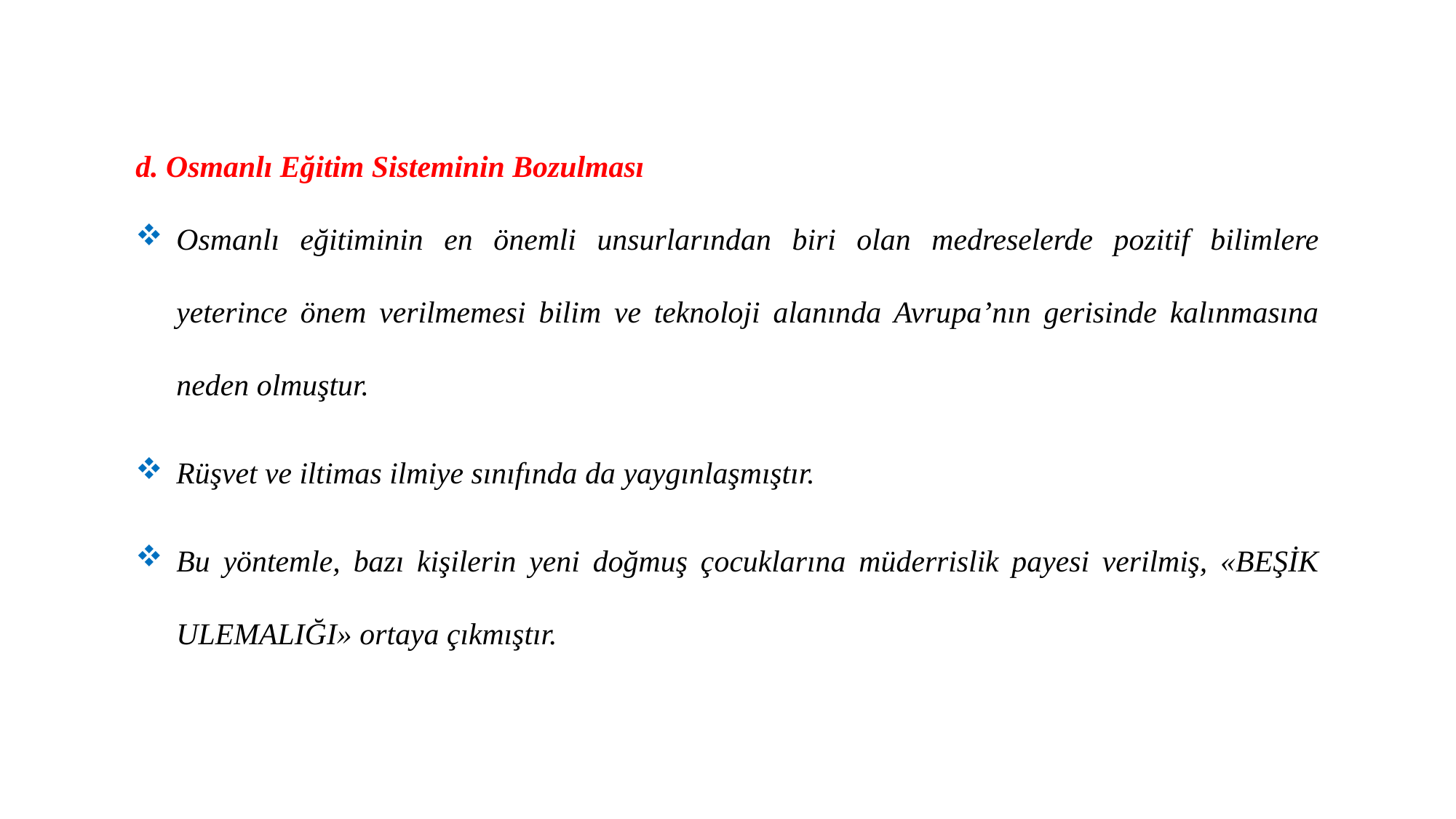

d. Osmanlı Eğitim Sisteminin Bozulması
Osmanlı eğitiminin en önemli unsurlarından biri olan medreselerde pozitif bilimlere yeterince önem verilmemesi bilim ve teknoloji alanında Avrupa’nın gerisinde kalınmasına neden olmuştur.
Rüşvet ve iltimas ilmiye sınıfında da yaygınlaşmıştır.
Bu yöntemle, bazı kişilerin yeni doğmuş çocuklarına müderrislik payesi verilmiş, «BEŞİK ULEMALIĞI» ortaya çıkmıştır.